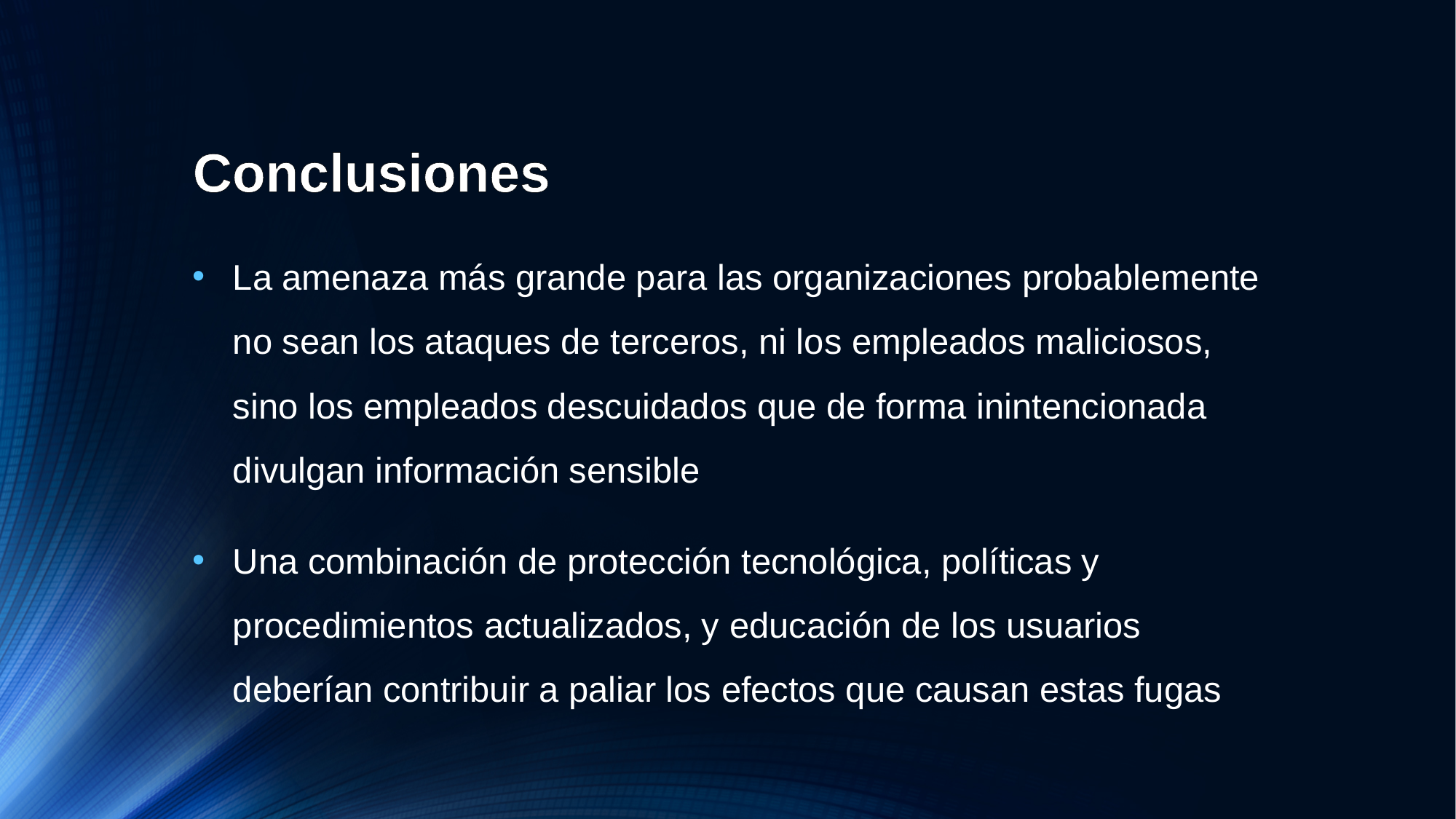

# Conclusiones
La amenaza más grande para las organizaciones probablemente no sean los ataques de terceros, ni los empleados maliciosos, sino los empleados descuidados que de forma inintencionada divulgan información sensible
Una combinación de protección tecnológica, políticas y procedimientos actualizados, y educación de los usuarios deberían contribuir a paliar los efectos que causan estas fugas